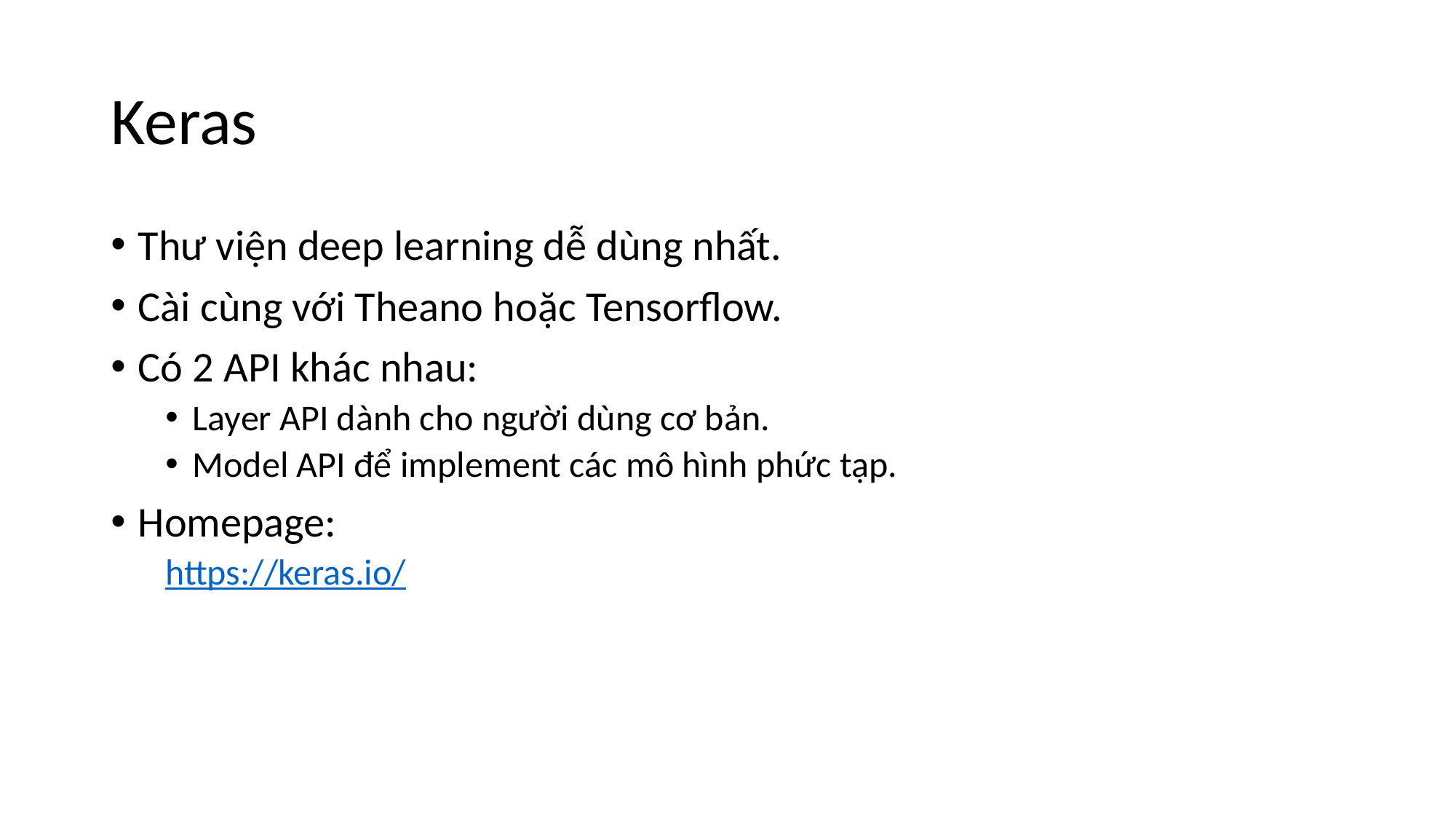

# Keras
Thư viện deep learning dễ dùng nhất.
Cài cùng với Theano hoặc Tensorflow.
Có 2 API khác nhau:
Layer API dành cho người dùng cơ bản.
Model API để implement các mô hình phức tạp.
Homepage:
https://keras.io/